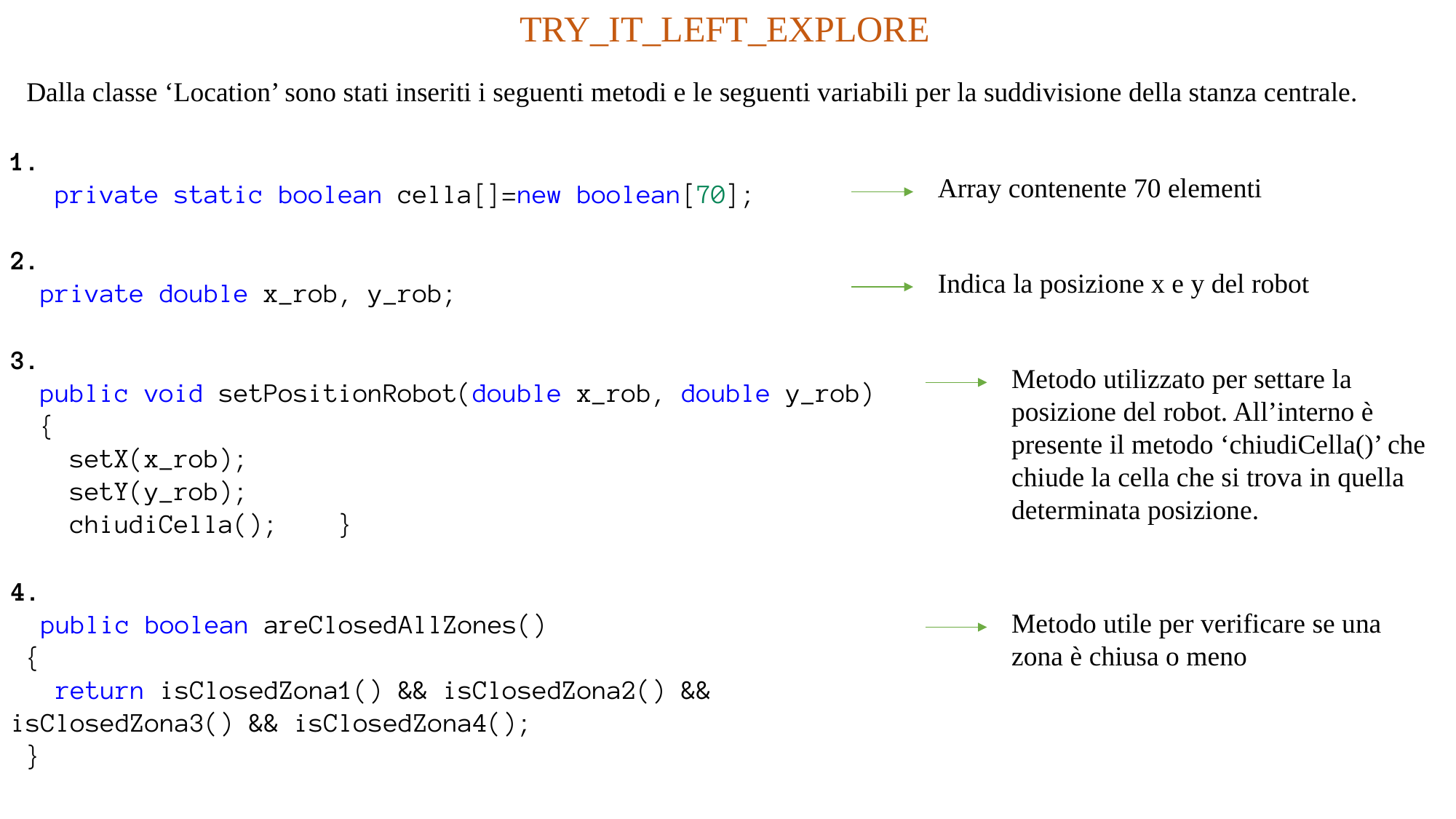

TRY_IT_LEFT_EXPLORE
Dalla classe ‘Location’ sono stati inseriti i seguenti metodi e le seguenti variabili per la suddivisione della stanza centrale.
1.
   private static boolean cella[]=new boolean[70];

Array contenente 70 elementi
2.
  private double x_rob, y_rob;
Indica la posizione x e y del robot
3.
  public void setPositionRobot(double x_rob, double y_rob)
  {
    setX(x_rob);
    setY(y_rob);
    chiudiCella();    }
Metodo utilizzato per settare la posizione del robot. All’interno è presente il metodo ‘chiudiCella()’ che chiude la cella che si trova in quella determinata posizione.
4.
  public boolean areClosedAllZones()
 {
   return isClosedZona1() && isClosedZona2() && isClosedZona3() && isClosedZona4();
 }
Metodo utile per verificare se una zona è chiusa o meno